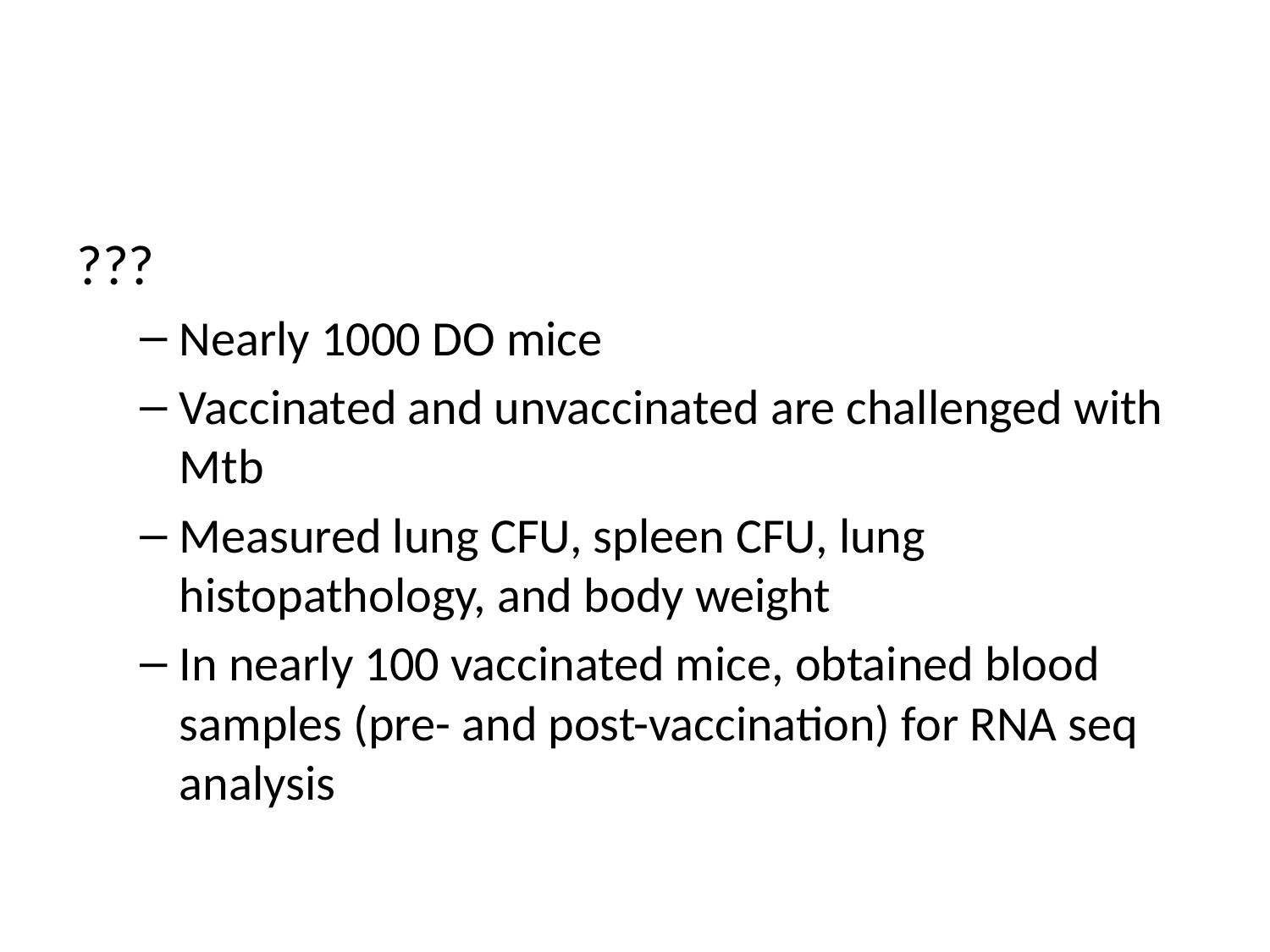

???
Nearly 1000 DO mice
Vaccinated and unvaccinated are challenged with Mtb
Measured lung CFU, spleen CFU, lung histopathology, and body weight
In nearly 100 vaccinated mice, obtained blood samples (pre- and post-vaccination) for RNA seq analysis